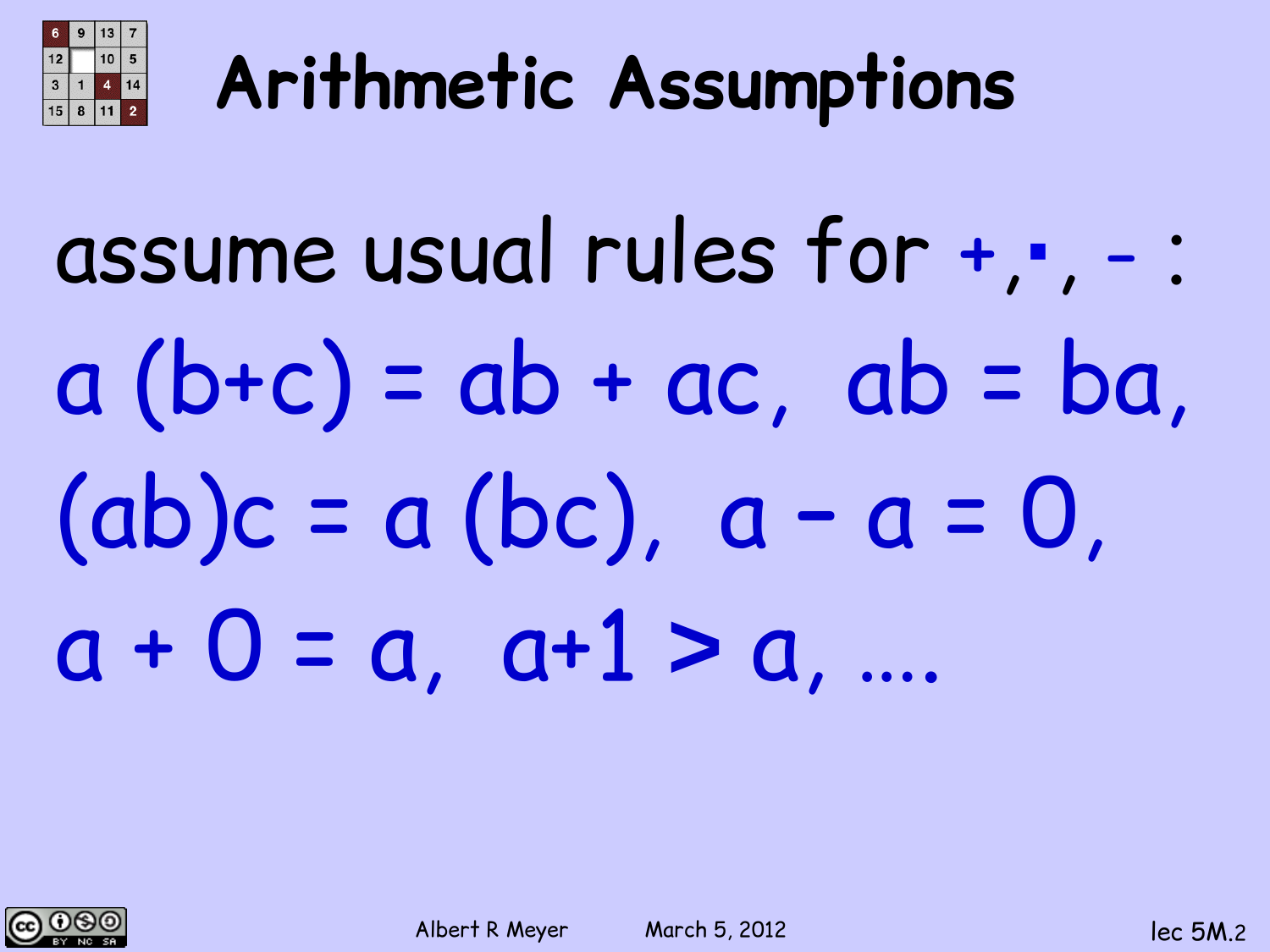

# Arithmetic Assumptions
assume usual rules for +,⋅, - :
a (b+c) = ab + ac,  ab = ba,
(ab)c = a (bc),  a – a = 0,
a + 0 = a,  a+1 > a, ….
lec 5M.2